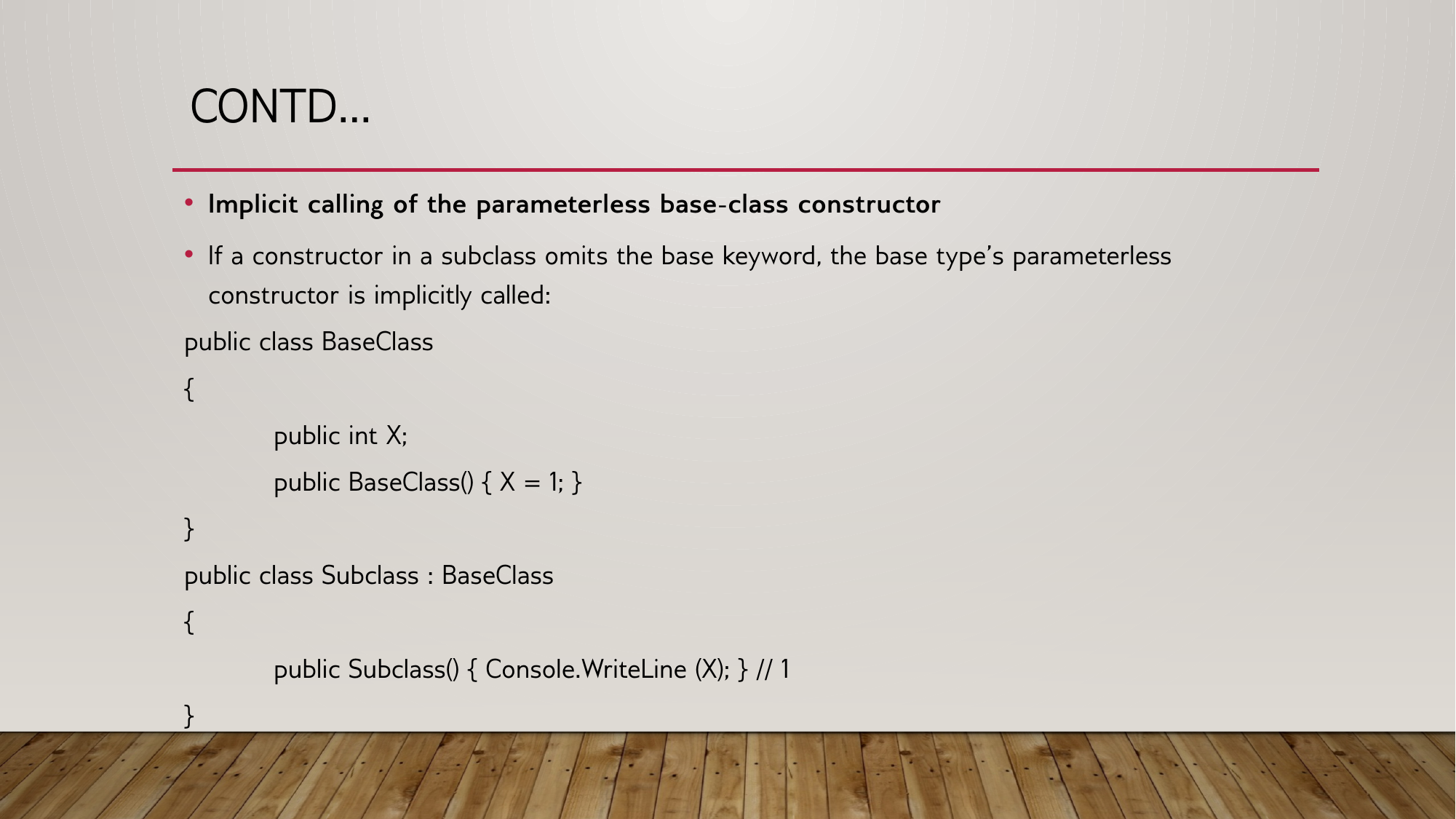

# Contd…
Implicit calling of the parameterless base-class constructor
If a constructor in a subclass omits the base keyword, the base type’s parameterless constructor is implicitly called:
public class BaseClass
{
 	public int X;
 	public BaseClass() { X = 1; }
}
public class Subclass : BaseClass
{
 	public Subclass() { Console.WriteLine (X); } // 1
}